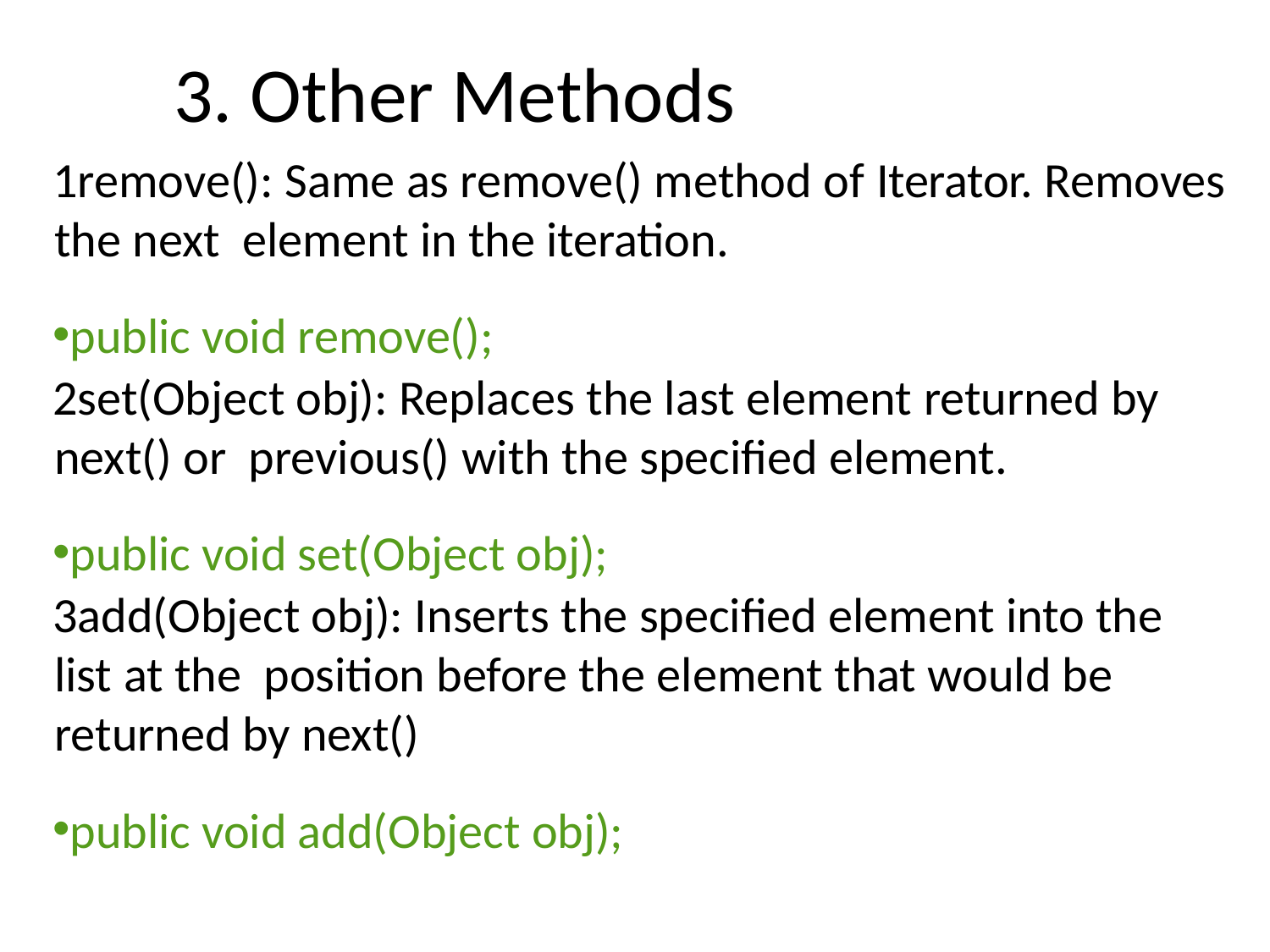

# 3. Other Methods
remove(): Same as remove() method of Iterator. Removes the next  element in the iteration.
public void remove();
set(Object obj): Replaces the last element returned by next() or  previous() with the specified element.
public void set(Object obj);
add(Object obj): Inserts the specified element into the list at the  position before the element that would be returned by next()
public void add(Object obj);